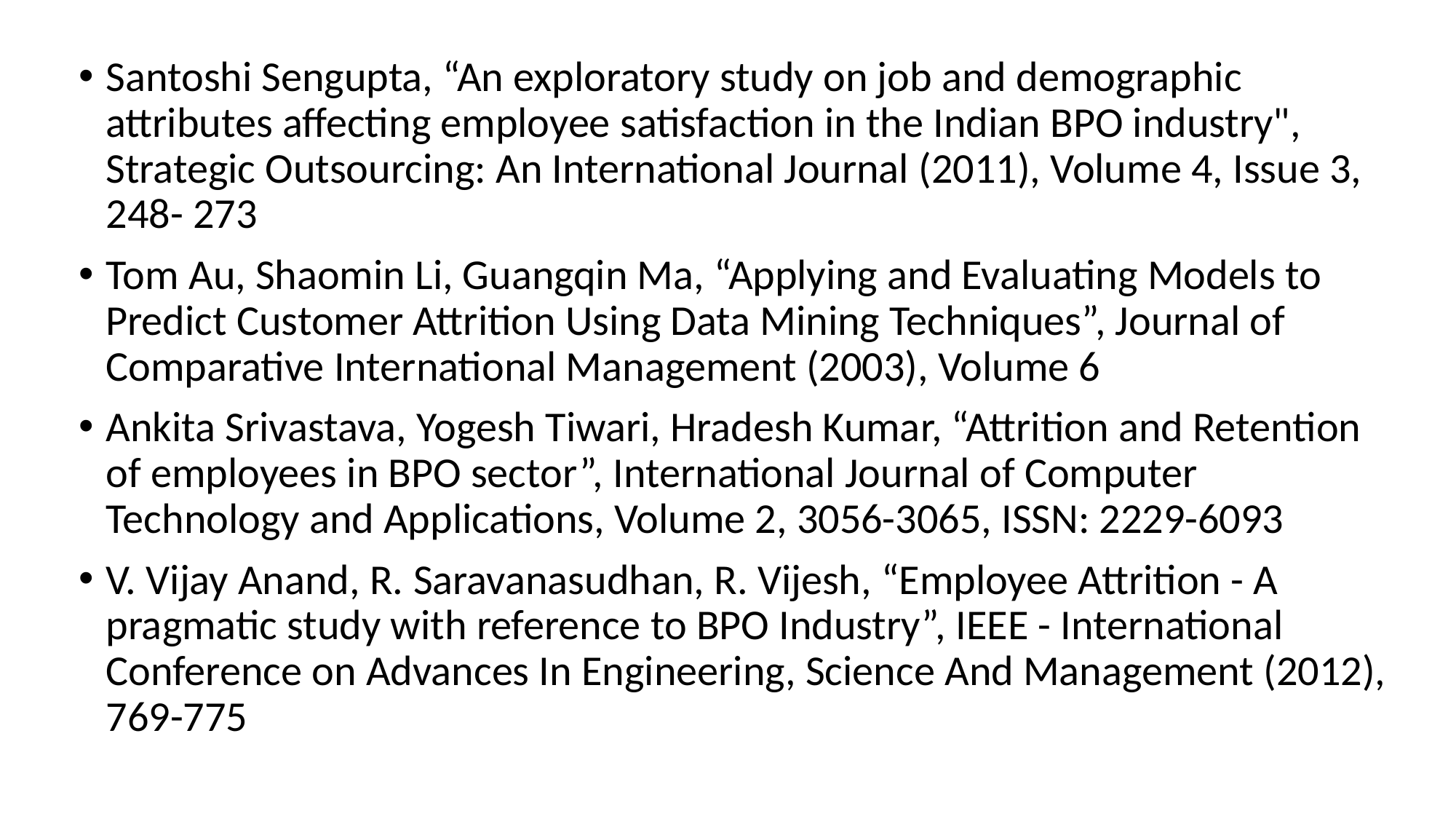

Santoshi Sengupta, “An exploratory study on job and demographic         attributes affecting employee satisfaction in the Indian BPO industry", Strategic Outsourcing: An International Journal (2011), Volume 4, Issue 3, 248- 273
Tom Au, Shaomin Li, Guangqin Ma, “Applying and Evaluating Models to Predict Customer Attrition Using Data Mining Techniques”, Journal of Comparative International Management (2003), Volume 6
Ankita Srivastava, Yogesh Tiwari, Hradesh Kumar, “Attrition and Retention of employees in BPO sector”, International Journal of Computer Technology and Applications, Volume 2, 3056-3065, ISSN: 2229-6093
V. Vijay Anand, R. Saravanasudhan, R. Vijesh, “Employee Attrition - A pragmatic study with reference to BPO Industry”, IEEE - International Conference on Advances In Engineering, Science And Management (2012), 769-775